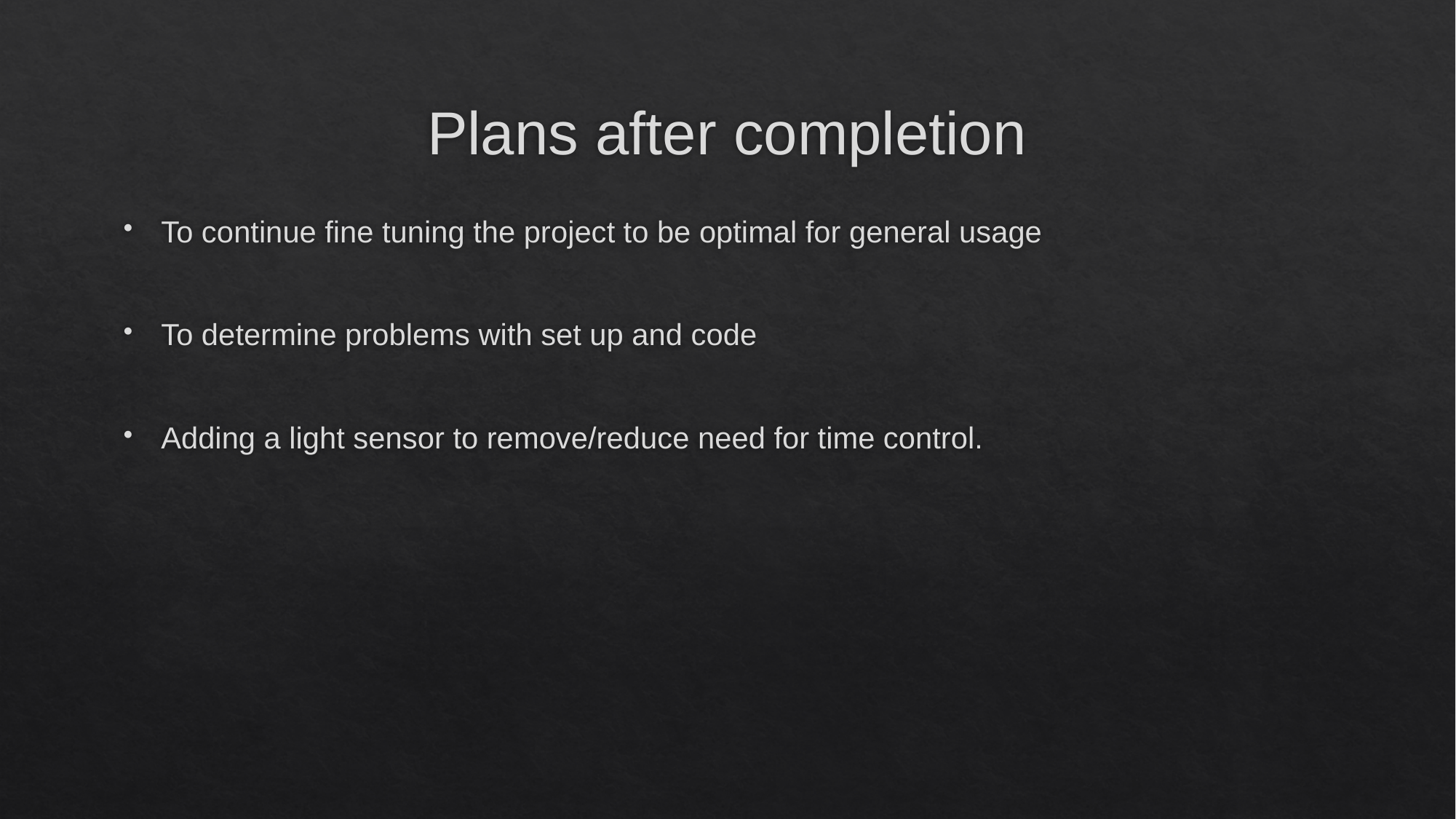

# Plans after completion
To continue fine tuning the project to be optimal for general usage

To determine problems with set up and code

Adding a light sensor to remove/reduce need for time control.